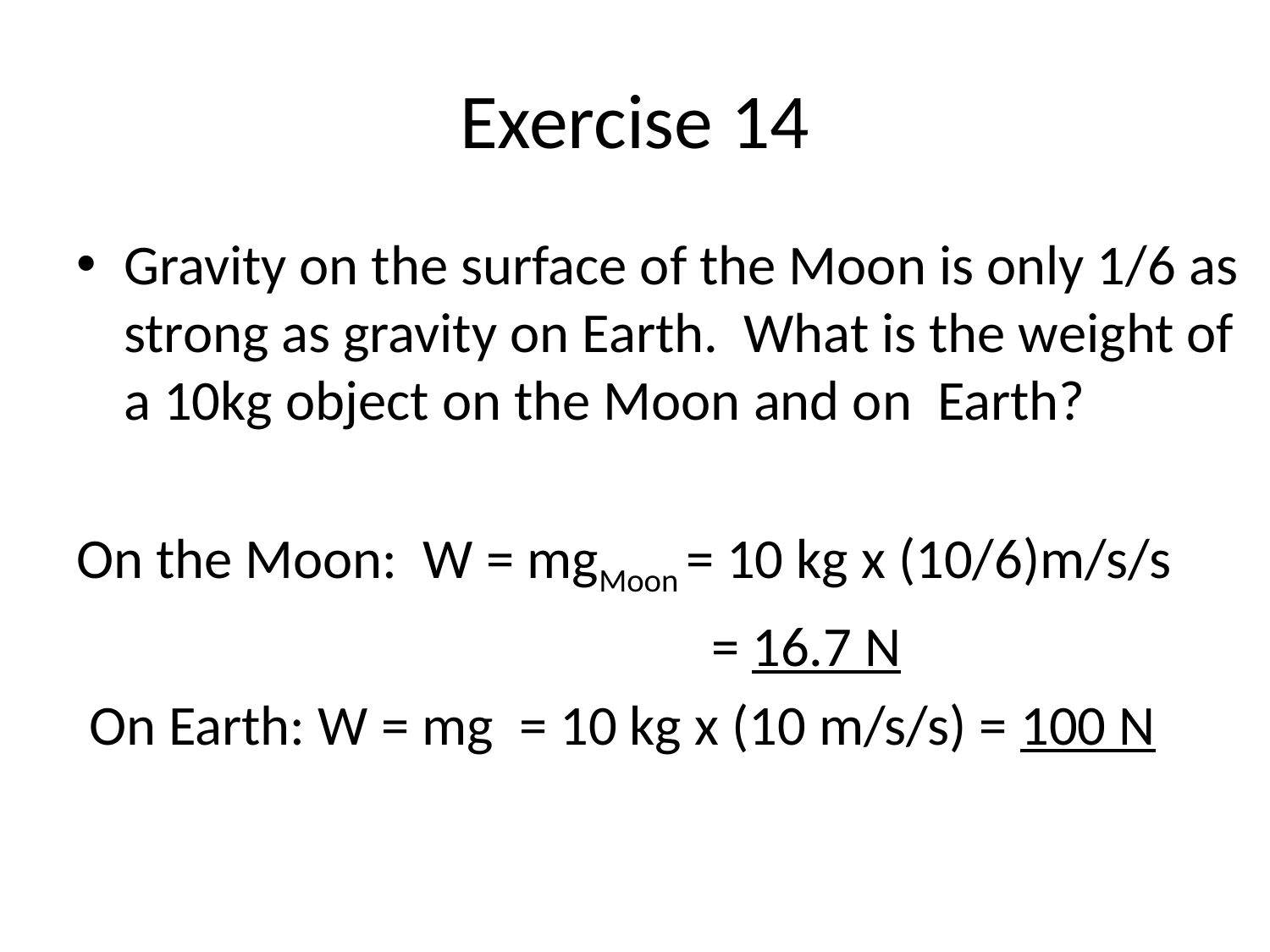

# Exercise 14
Gravity on the surface of the Moon is only 1/6 as strong as gravity on Earth.  What is the weight of a 10kg object on the Moon and on  Earth?

On the Moon:  W = mgMoon = 10 kg x (10/6)m/s/s
                                                  = 16.7 N
 On Earth: W = mg  = 10 kg x (10 m/s/s) = 100 N